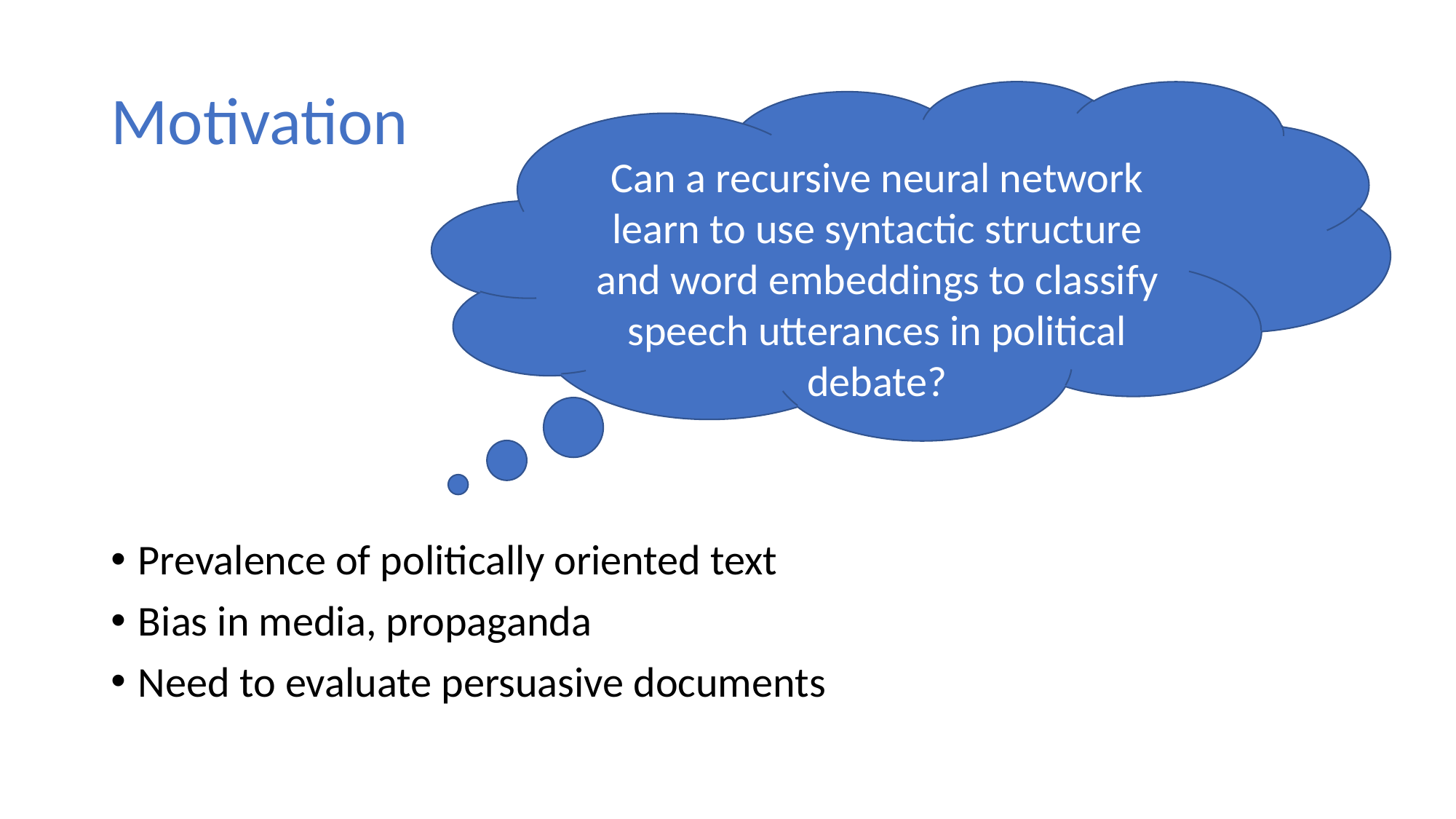

# Motivation

Can a recursive neural network learn to use syntactic structure and word embeddings to classify speech utterances in political debate?
Prevalence of politically oriented text
Bias in media, propaganda
Need to evaluate persuasive documents